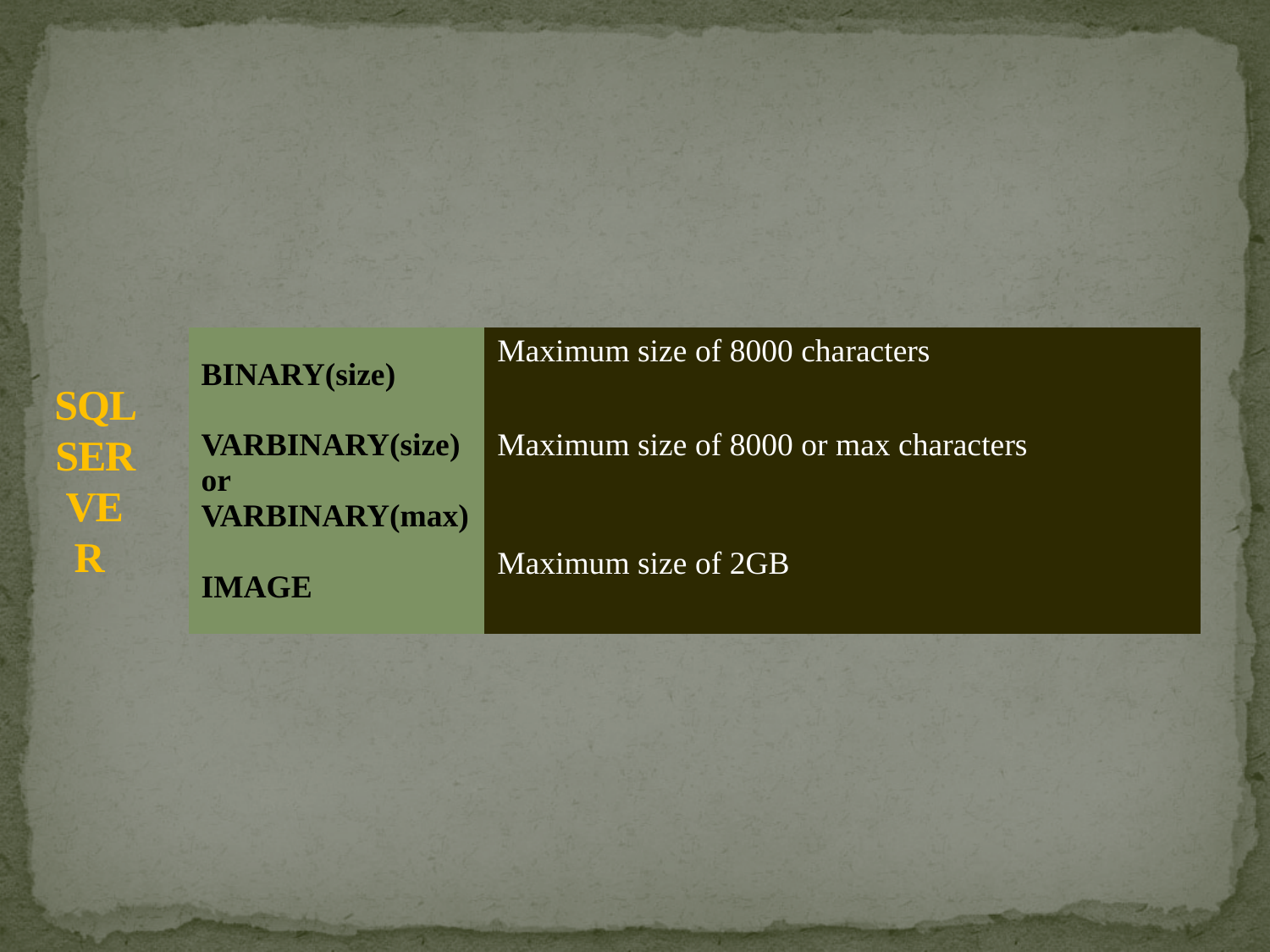

# SQL SERVER
| BINARY(size) | Maximum size of 8000 characters |
| --- | --- |
| VARBINARY(size) or VARBINARY(max) | Maximum size of 8000 or max characters |
| IMAGE | Maximum size of 2GB |